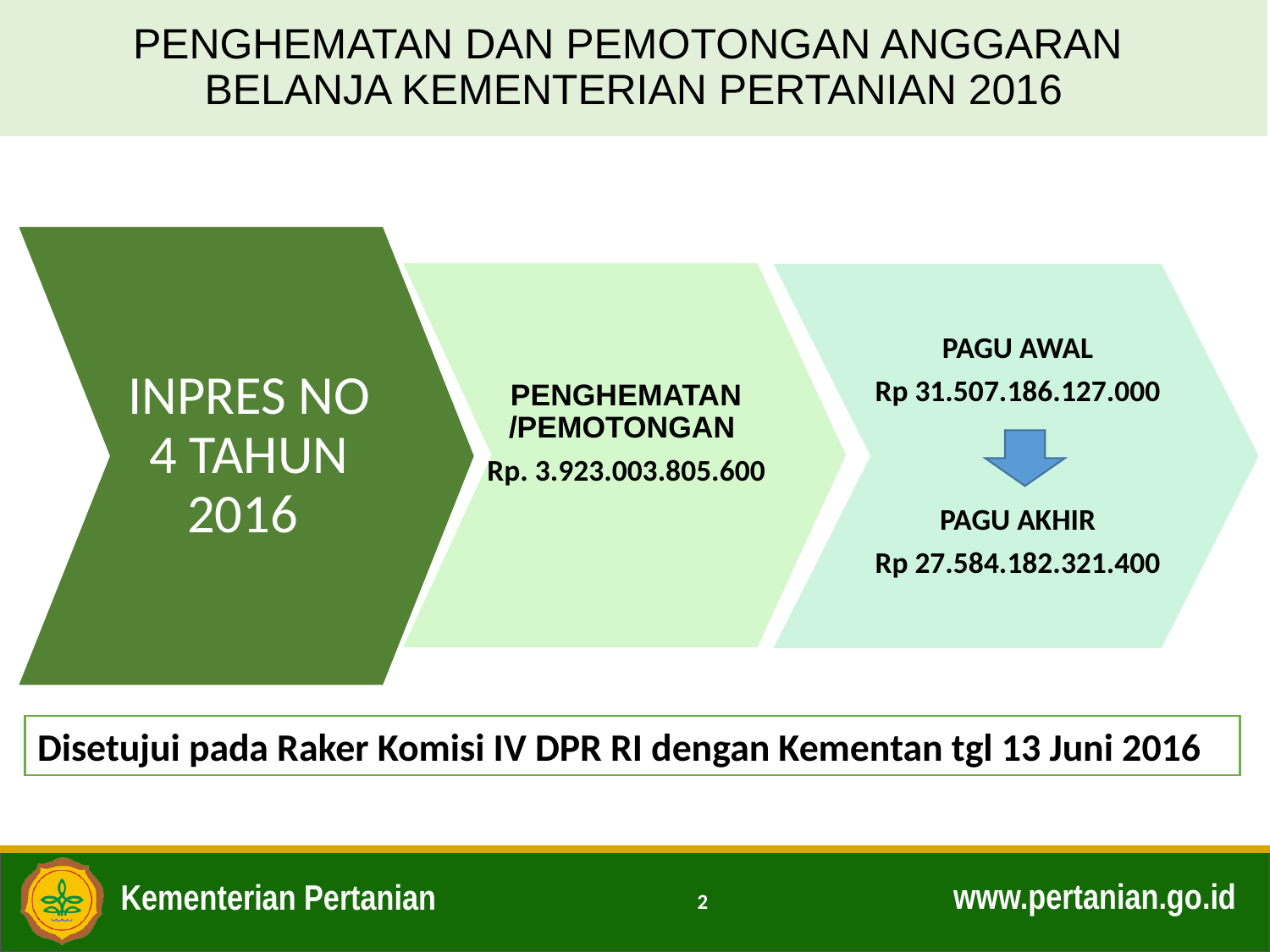

# PENGHEMATAN DAN PEMOTONGAN ANGGARAN BELANJA KEMENTERIAN PERTANIAN 2016
INPRES NO 4 TAHUN 2016
PENGHEMATAN /PEMOTONGAN
Rp. 3.923.003.805.600

PAGU AWAL
Rp 31.507.186.127.000

PAGU AKHIR
Rp 27.584.182.321.400

Disetujui pada Raker Komisi IV DPR RI dengan Kementan tgl 13 Juni 2016
2